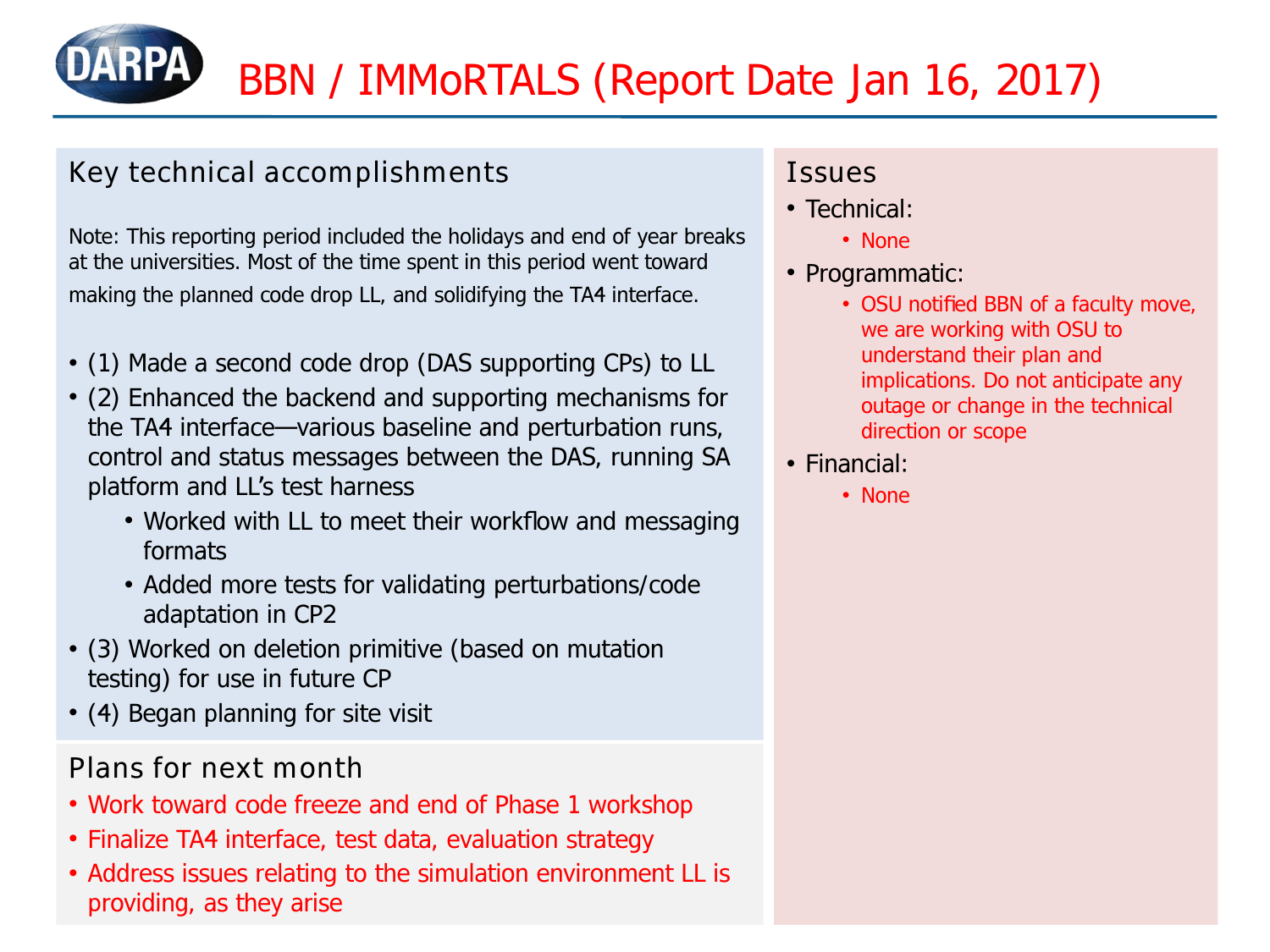

# BBN / IMMoRTALS (Report Date Jan 16, 2017)
Key technical accomplishments

Note: This reporting period included the holidays and end of year breaks at the universities. Most of the time spent in this period went toward making the planned code drop LL, and solidifying the TA4 interface.

(1) Made a second code drop (DAS supporting CPs) to LL
(2) Enhanced the backend and supporting mechanisms for the TA4 interface—various baseline and perturbation runs, control and status messages between the DAS, running SA platform and LL’s test harness
Worked with LL to meet their workflow and messaging formats
Added more tests for validating perturbations/code adaptation in CP2
(3) Worked on deletion primitive (based on mutation testing) for use in future CP
(4) Began planning for site visit
Issues
Technical:
None
Programmatic:
OSU notified BBN of a faculty move, we are working with OSU to understand their plan and implications. Do not anticipate any outage or change in the technical direction or scope
Financial:
None
Plans for next month
Work toward code freeze and end of Phase 1 workshop
Finalize TA4 interface, test data, evaluation strategy
Address issues relating to the simulation environment LL is providing, as they arise